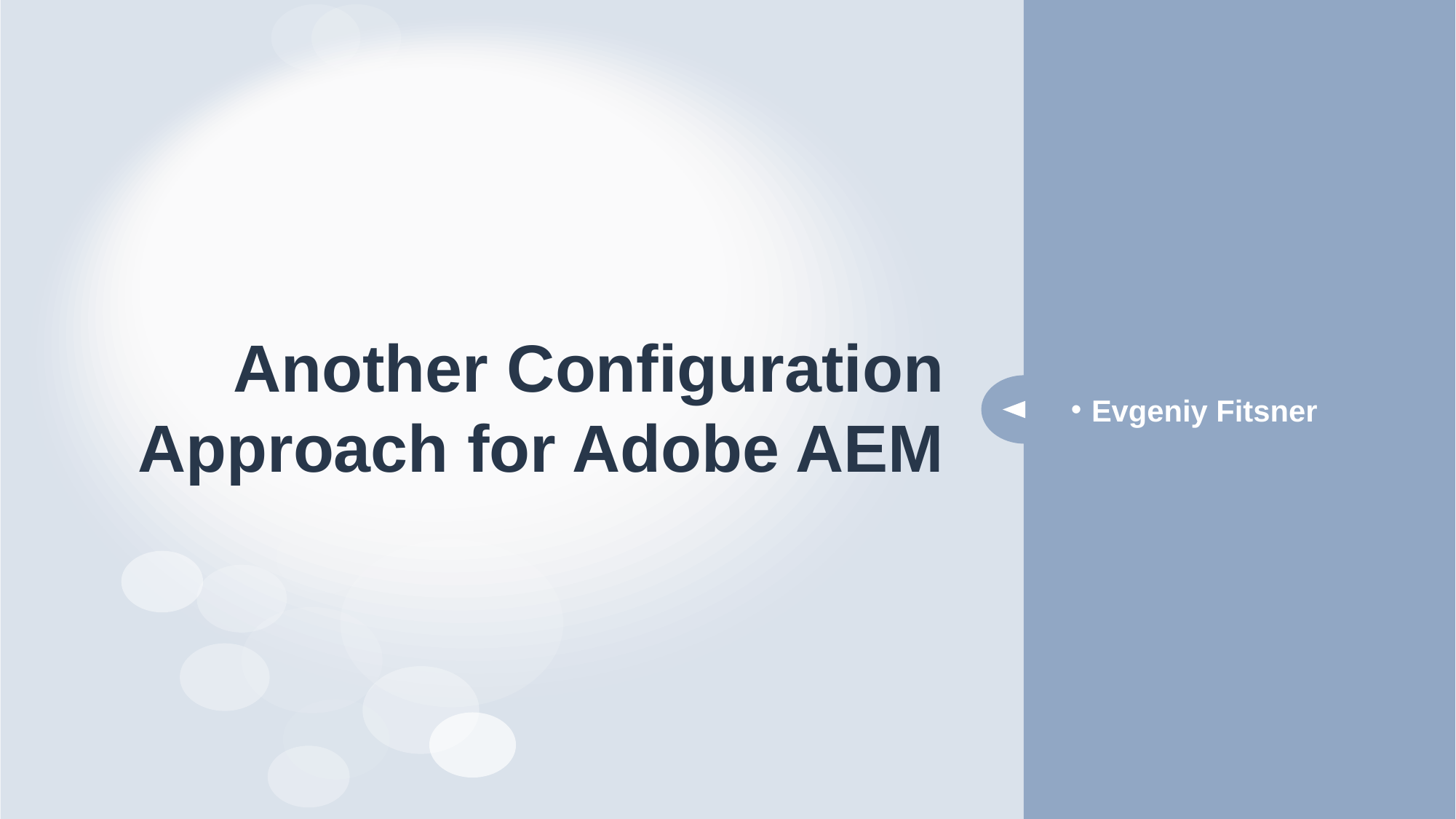

# Another Configuration Approach for Adobe AEM
Evgeniy Fitsner